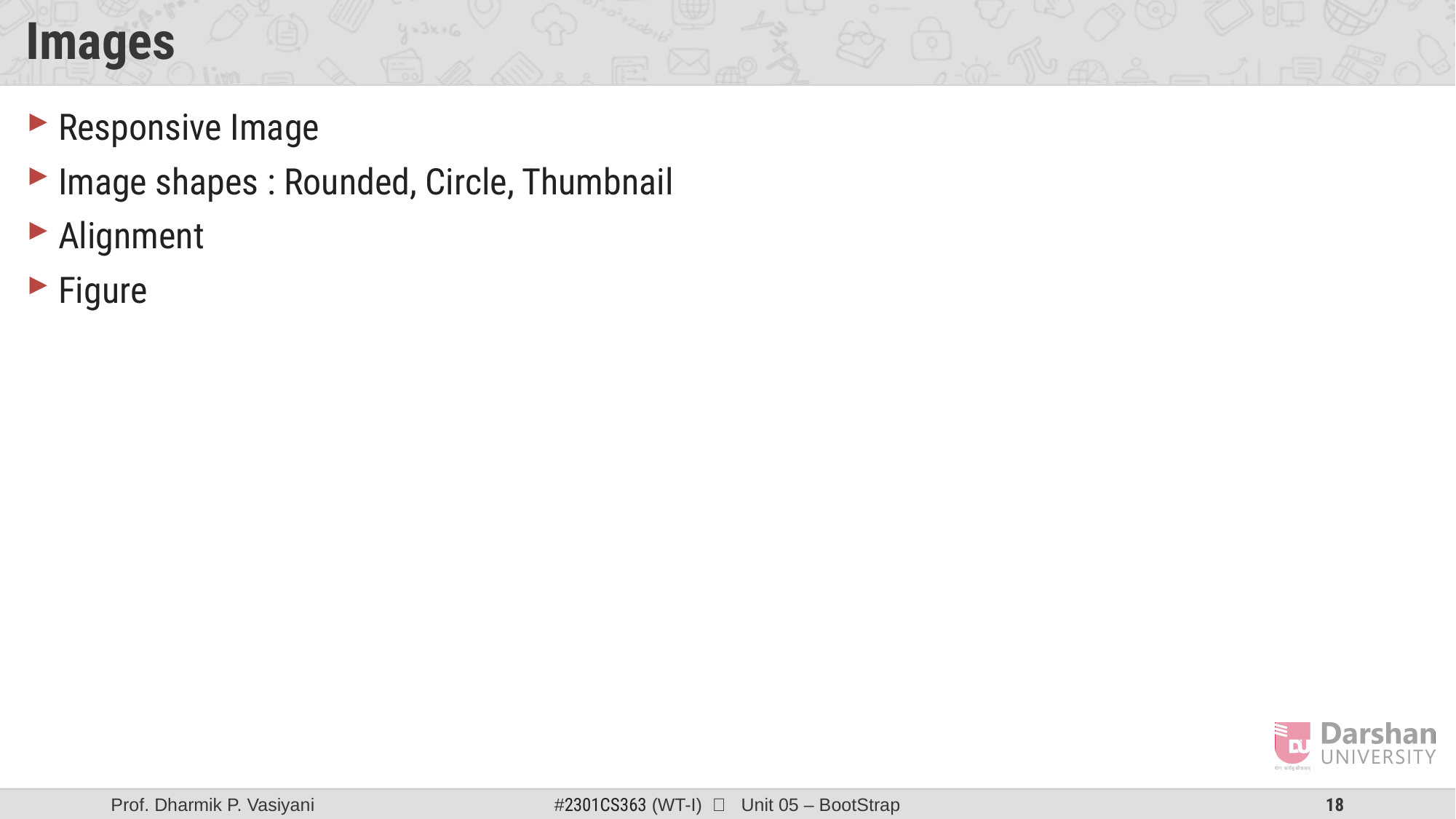

# Images
Responsive Image
Image shapes : Rounded, Circle, Thumbnail
Alignment
Figure